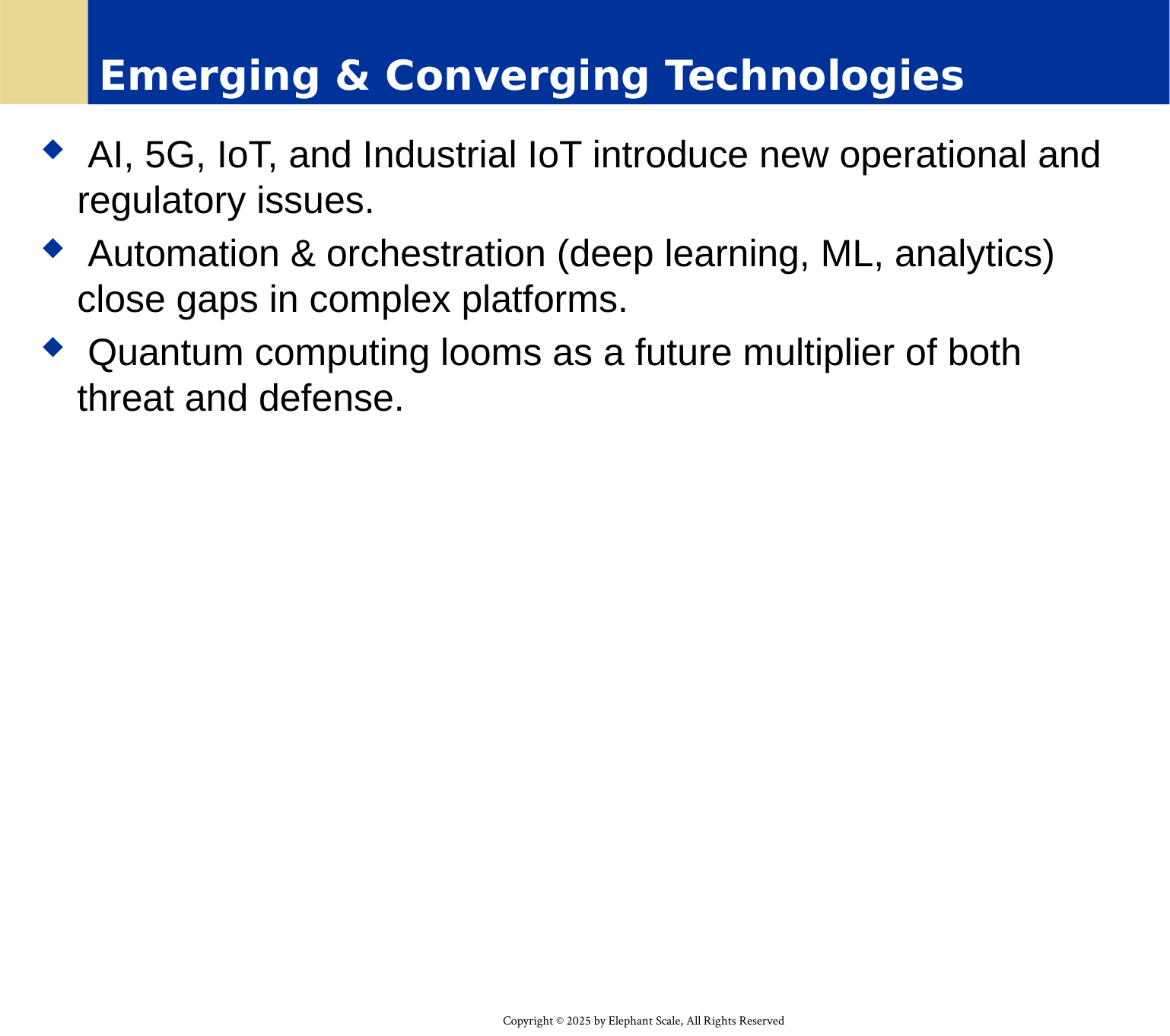

# Emerging & Converging Technologies
 AI, 5G, IoT, and Industrial IoT introduce new operational and regulatory issues.
 Automation & orchestration (deep learning, ML, analytics) close gaps in complex platforms.
 Quantum computing looms as a future multiplier of both threat and defense.
Copyright © 2025 by Elephant Scale, All Rights Reserved